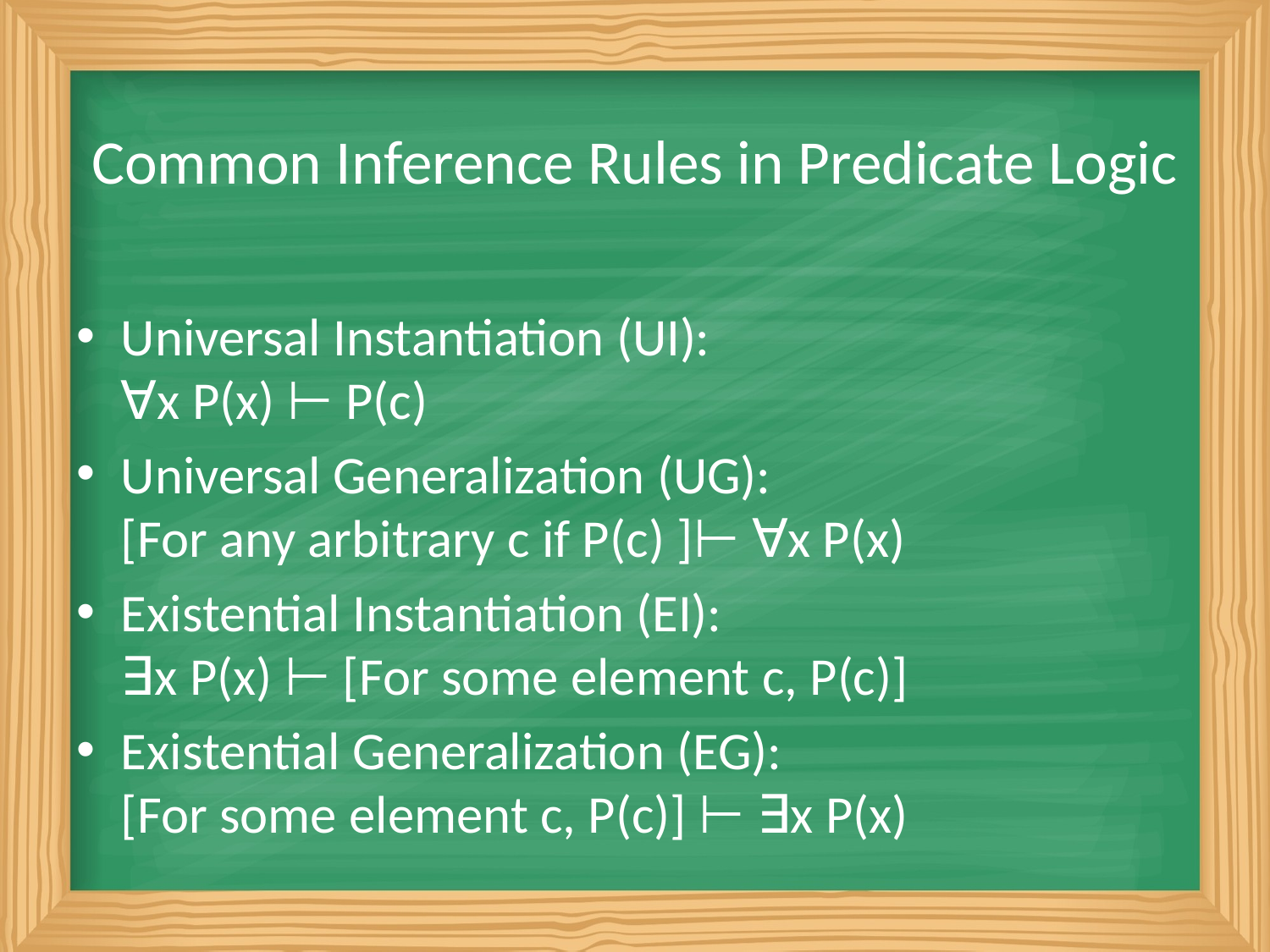

# Common Inference Rules in Predicate Logic

Universal Instantiation (UI):
∀x P(x) ⊢ P(c)
Universal Generalization (UG):
[For any arbitrary c if P(c) ]⊢ ∀x P(x)
Existential Instantiation (EI):
∃x P(x) ⊢ [For some element c, P(c)]
Existential Generalization (EG):
[For some element c, P(c)] ⊢ ∃x P(x)